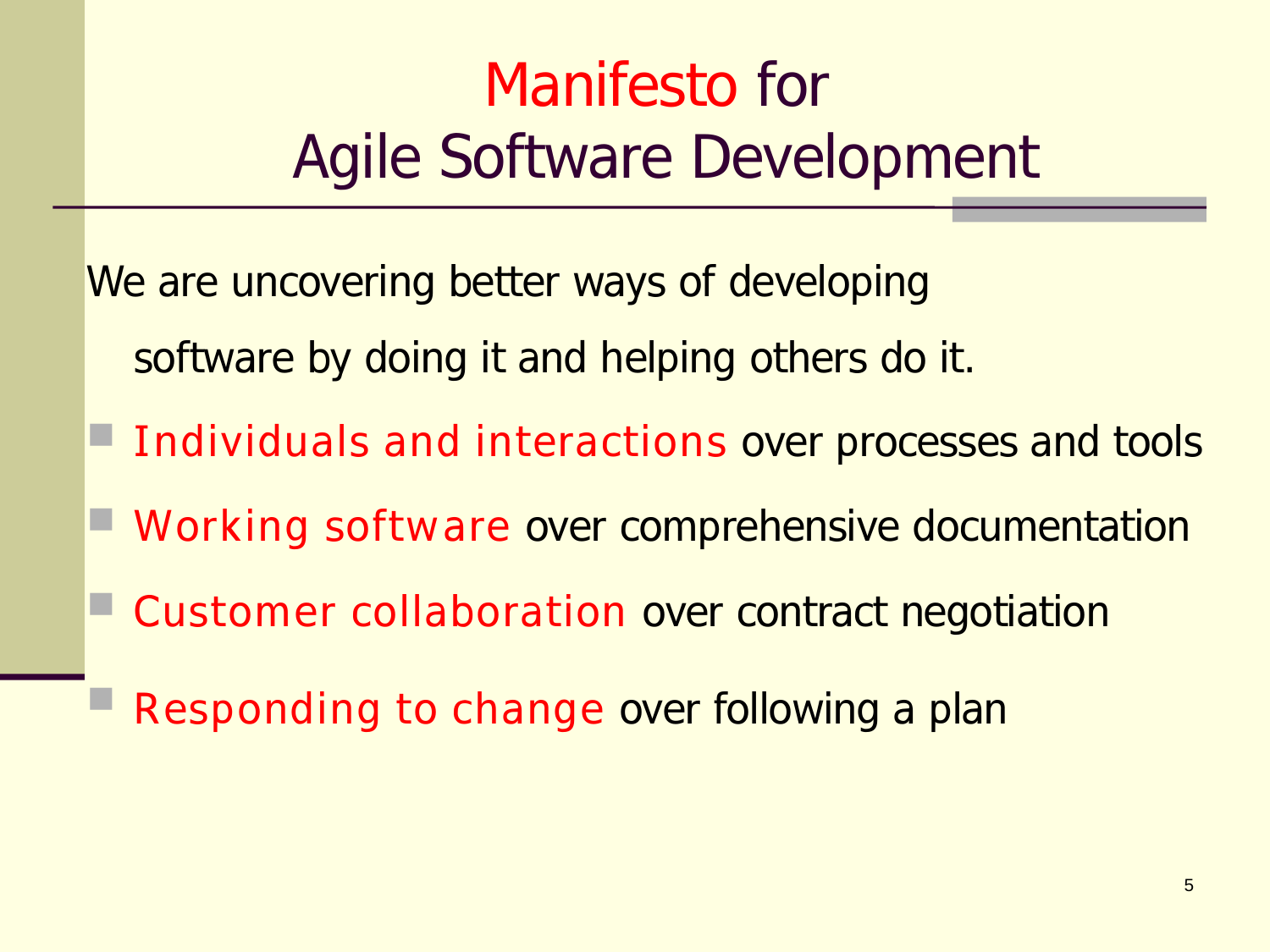

# Manifesto for Agile Software Development
We are uncovering better ways of developing
software by doing it and helping others do it.
Individuals and interactions over processes and tools
Working software over comprehensive documentation
Customer collaboration over contract negotiation
Responding to change over following a plan
5